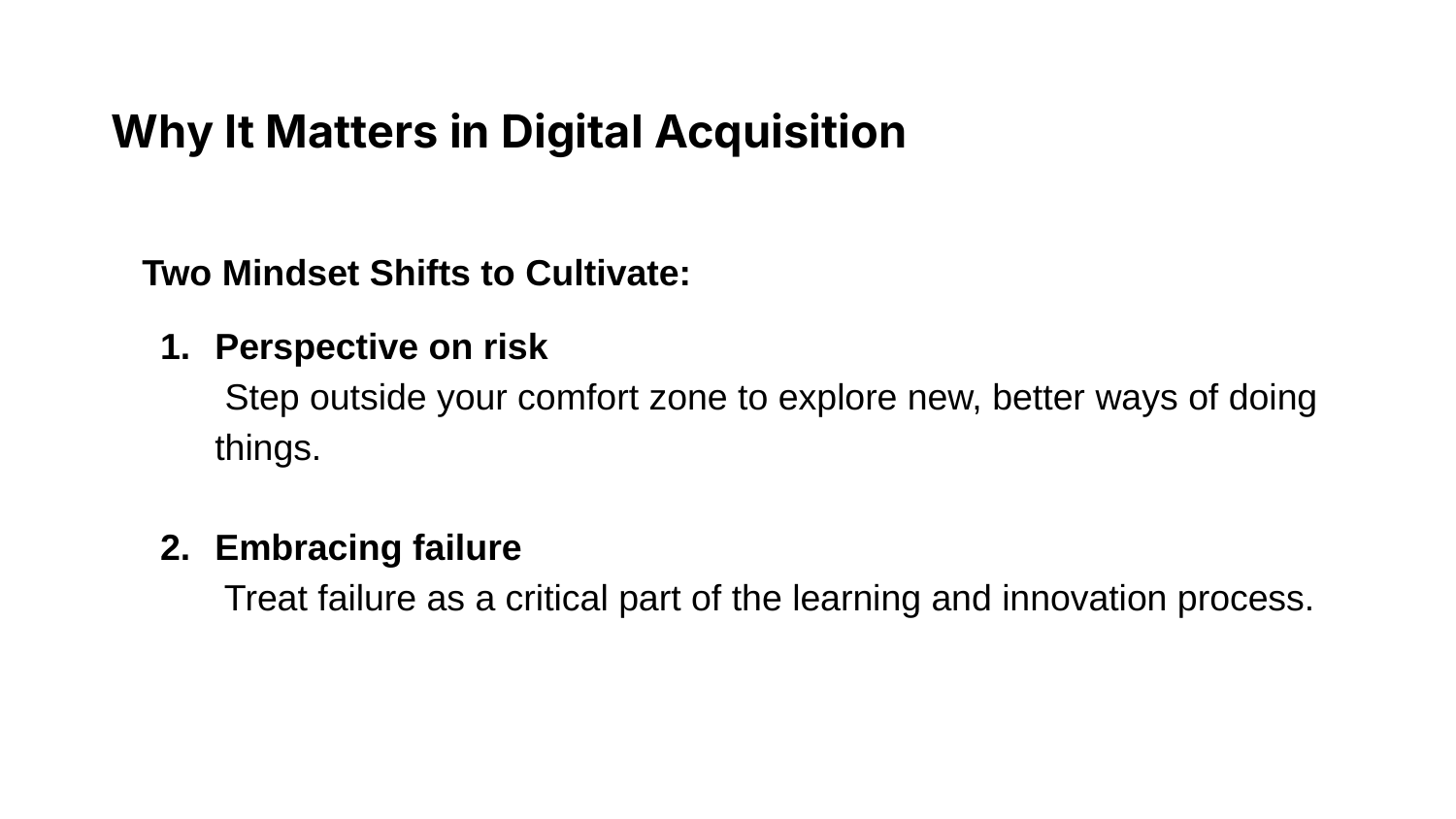

Why It Matters in Digital Acquisition
Two Mindset Shifts to Cultivate:
Perspective on risk
 Step outside your comfort zone to explore new, better ways of doing things.
Embracing failure
 Treat failure as a critical part of the learning and innovation process.